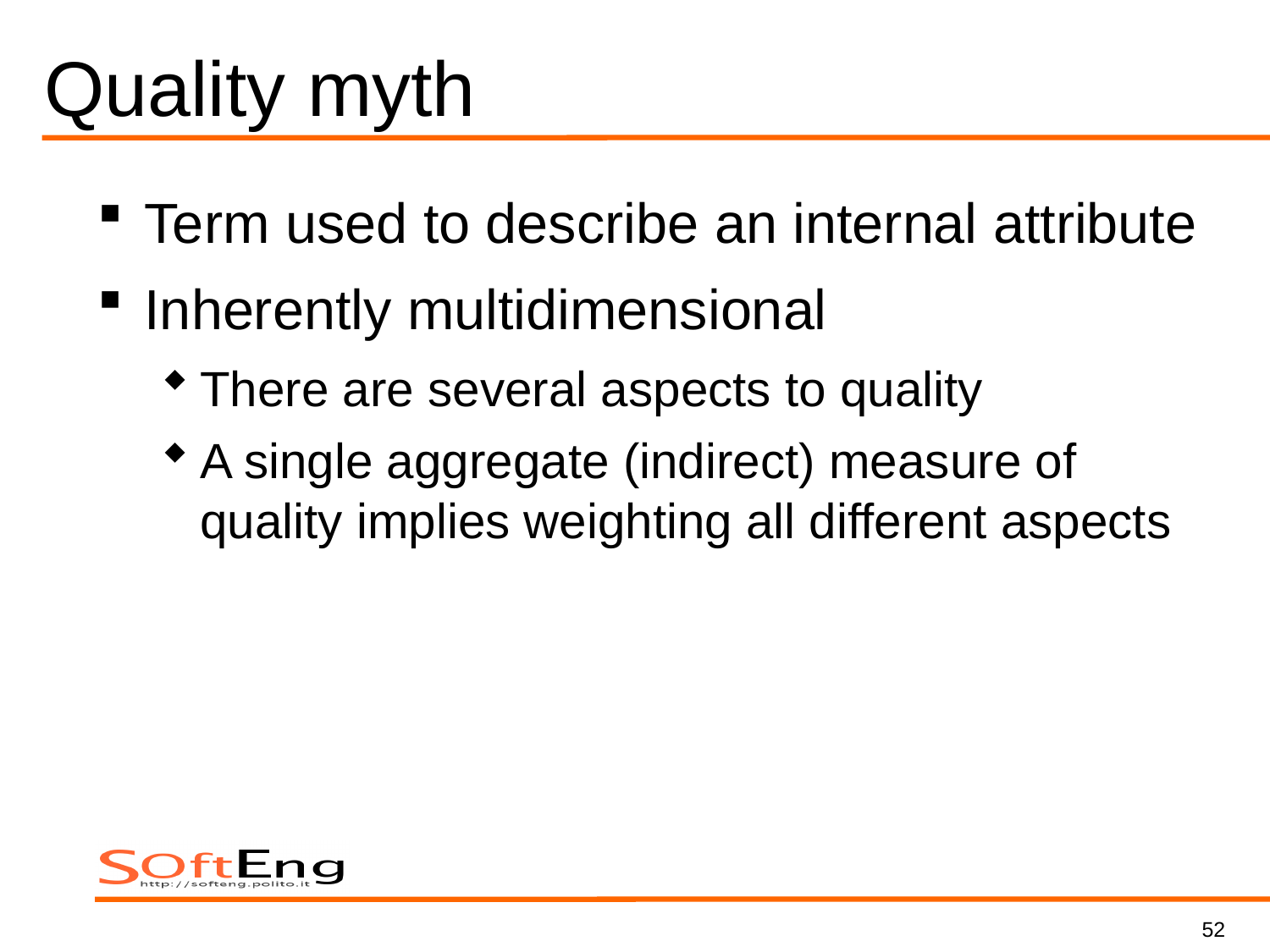

# Quality myth
Term used to describe an internal attribute
Inherently multidimensional
There are several aspects to quality
A single aggregate (indirect) measure of quality implies weighting all different aspects
52